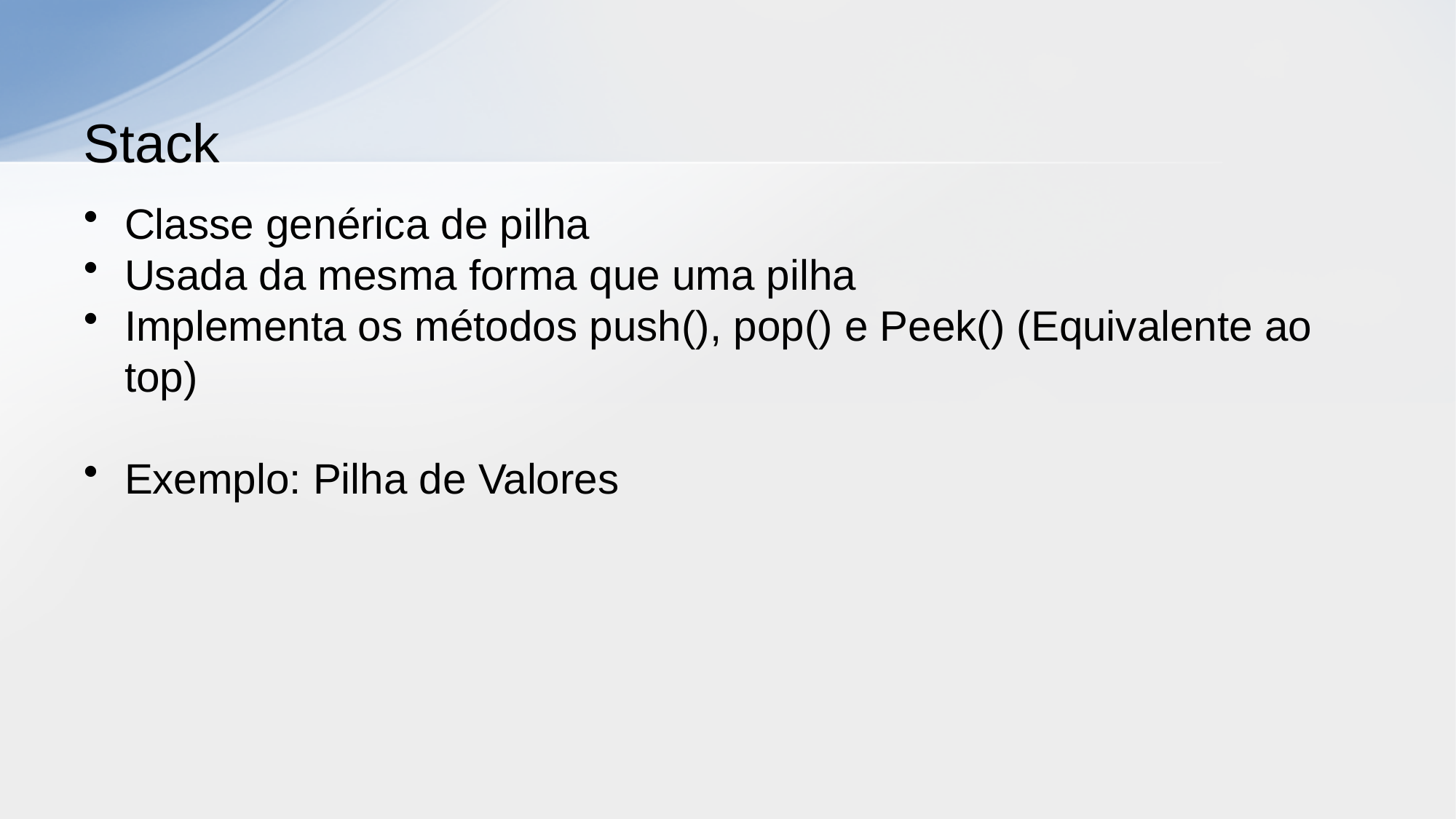

# Stack
Classe genérica de pilha
Usada da mesma forma que uma pilha
Implementa os métodos push(), pop() e Peek() (Equivalente ao top)

Exemplo: Pilha de Valores